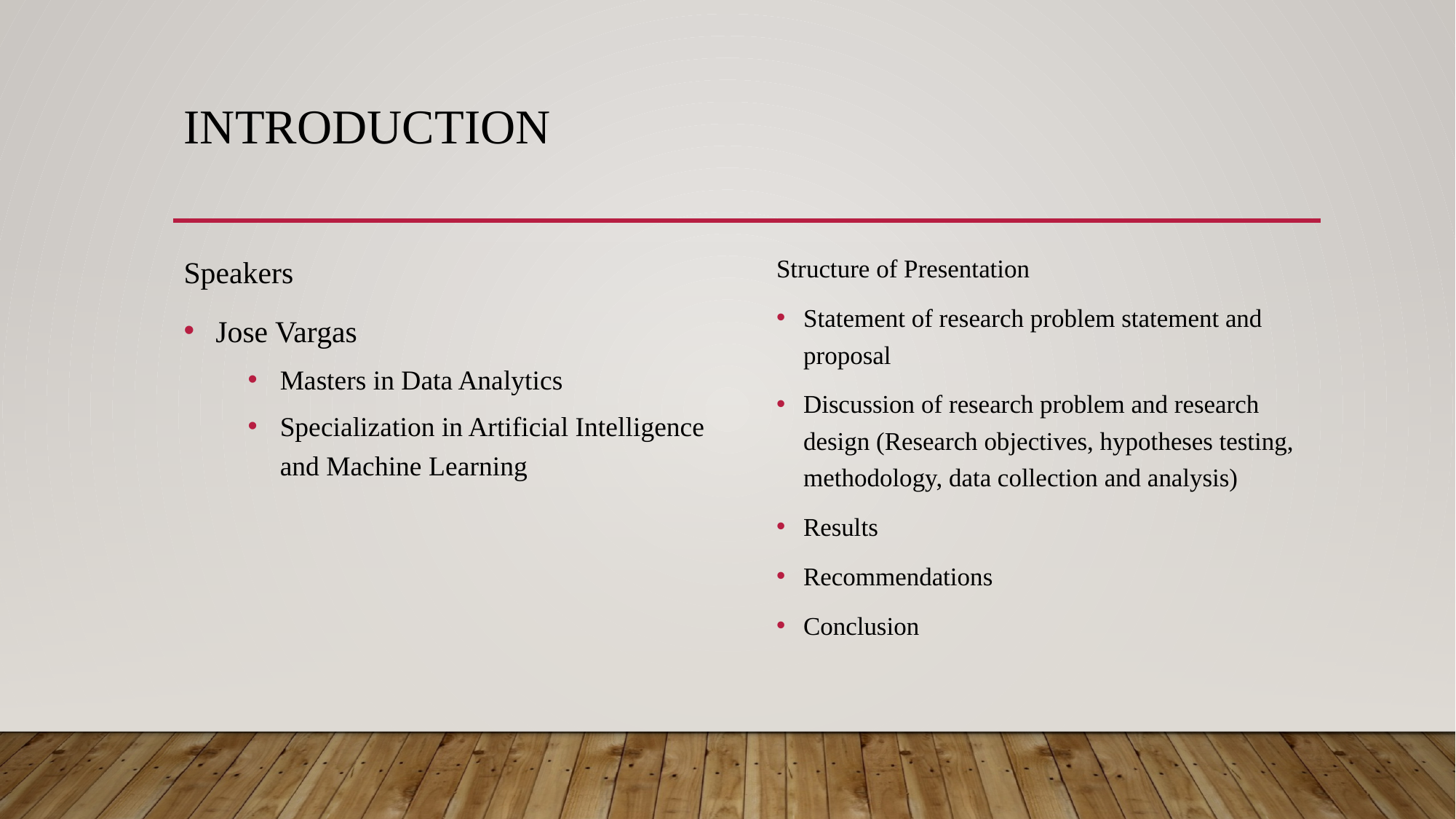

# Introduction
Speakers
Jose Vargas
Masters in Data Analytics
Specialization in Artificial Intelligence and Machine Learning
Structure of Presentation
Statement of research problem statement and proposal
Discussion of research problem and research design (Research objectives, hypotheses testing, methodology, data collection and analysis)
Results
Recommendations
Conclusion